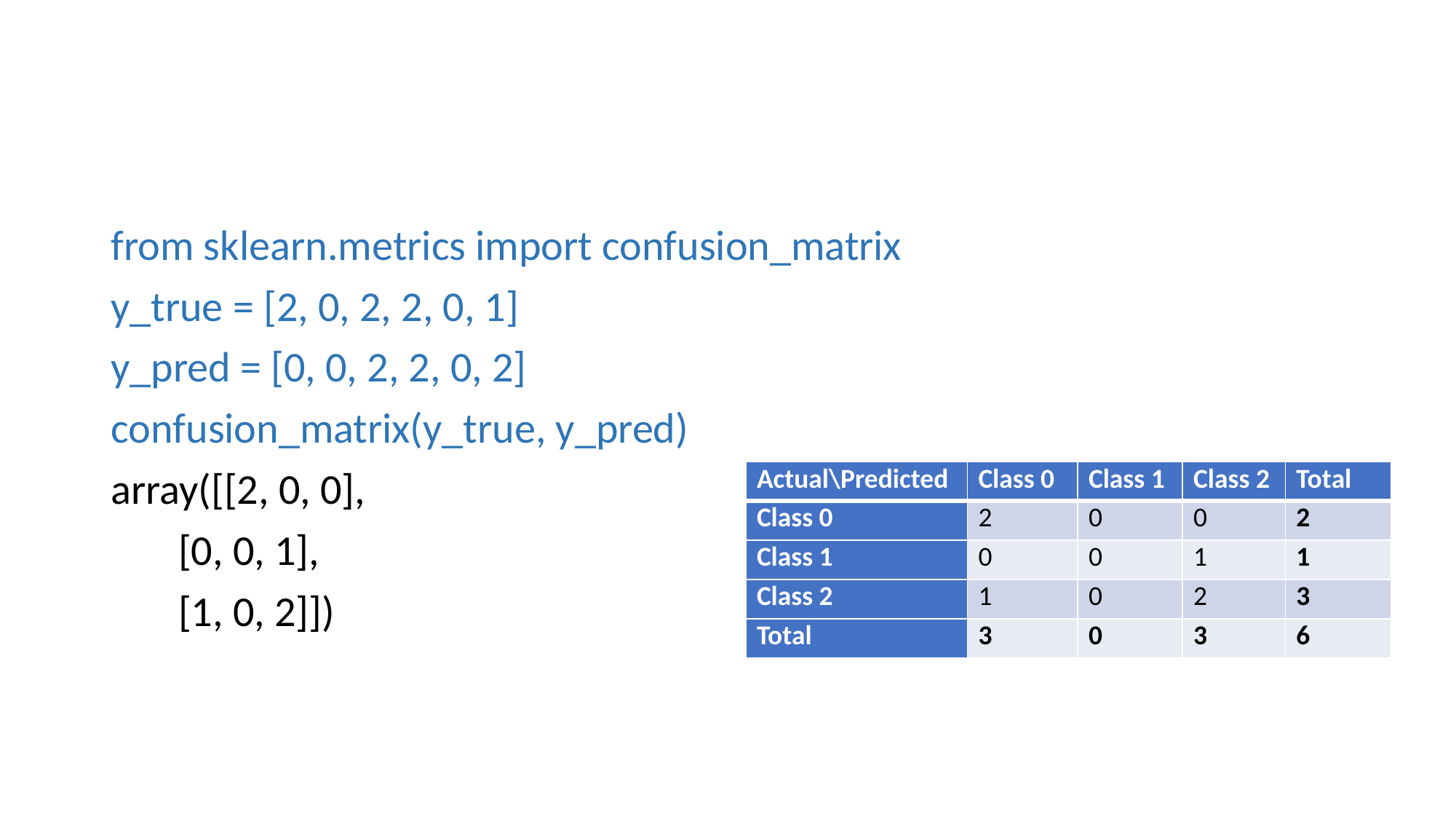

#
from sklearn.metrics import confusion_matrix
y_true = [2, 0, 2, 2, 0, 1]
y_pred = [0, 0, 2, 2, 0, 2]
confusion_matrix(y_true, y_pred)
array([[2, 0, 0],
       [0, 0, 1],
       [1, 0, 2]])
| Actual\Predicted | Class 0 | Class 1 | Class 2 | Total |
| --- | --- | --- | --- | --- |
| Class 0 | 2 | 0 | 0 | 2 |
| Class 1 | 0 | 0 | 1 | 1 |
| Class 2 | 1 | 0 | 2 | 3 |
| Total | 3 | 0 | 3 | 6 |